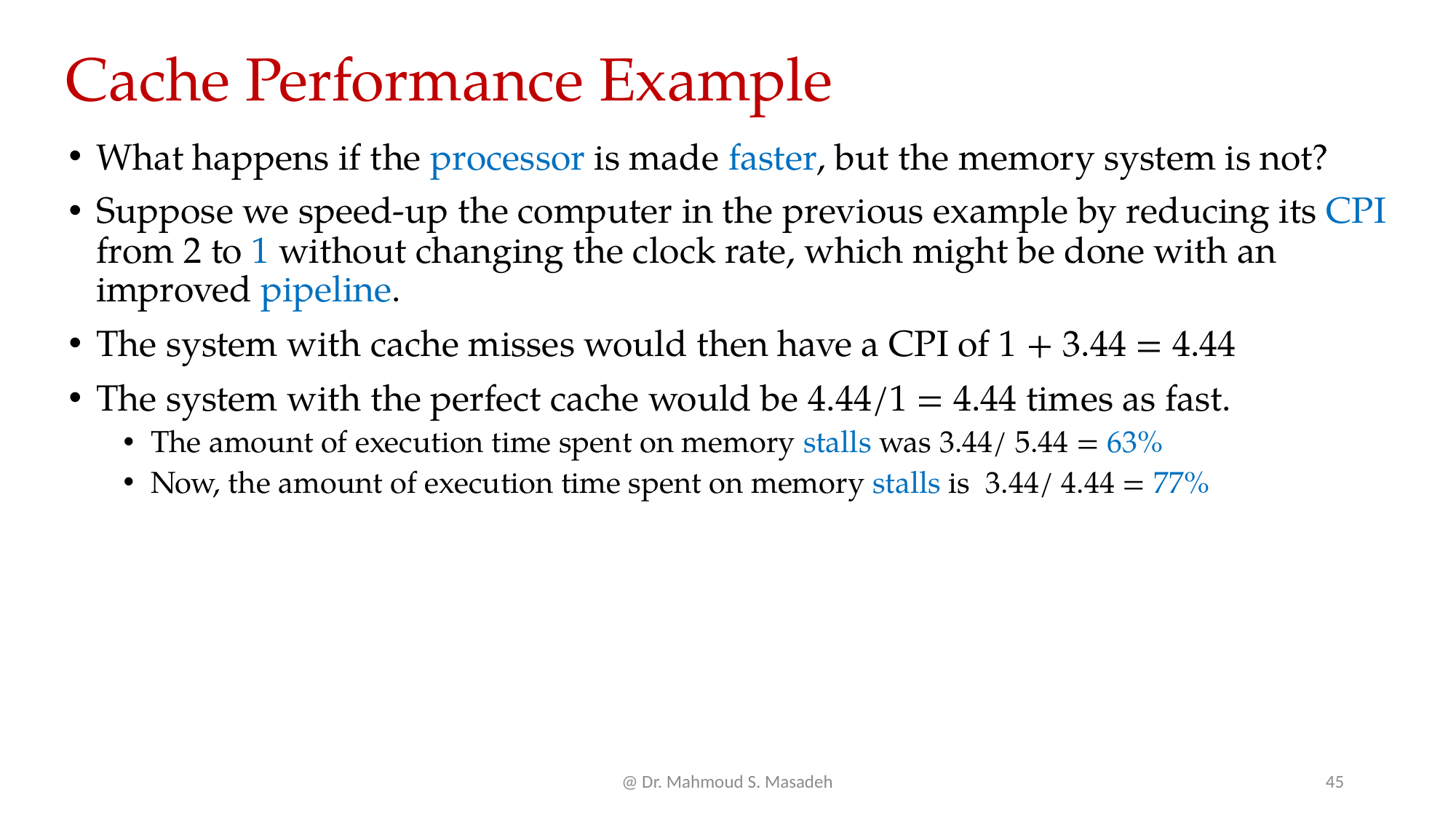

# Cache Performance Example
What happens if the processor is made faster, but the memory system is not?
Suppose we speed-up the computer in the previous example by reducing its CPI from 2 to 1 without changing the clock rate, which might be done with an improved pipeline.
The system with cache misses would then have a CPI of 1 + 3.44 = 4.44
The system with the perfect cache would be 4.44/1 = 4.44 times as fast.
The amount of execution time spent on memory stalls was 3.44/ 5.44 = 63%
Now, the amount of execution time spent on memory stalls is  3.44/ 4.44 = 77%

@ Dr. Mahmoud S. Masadeh
45